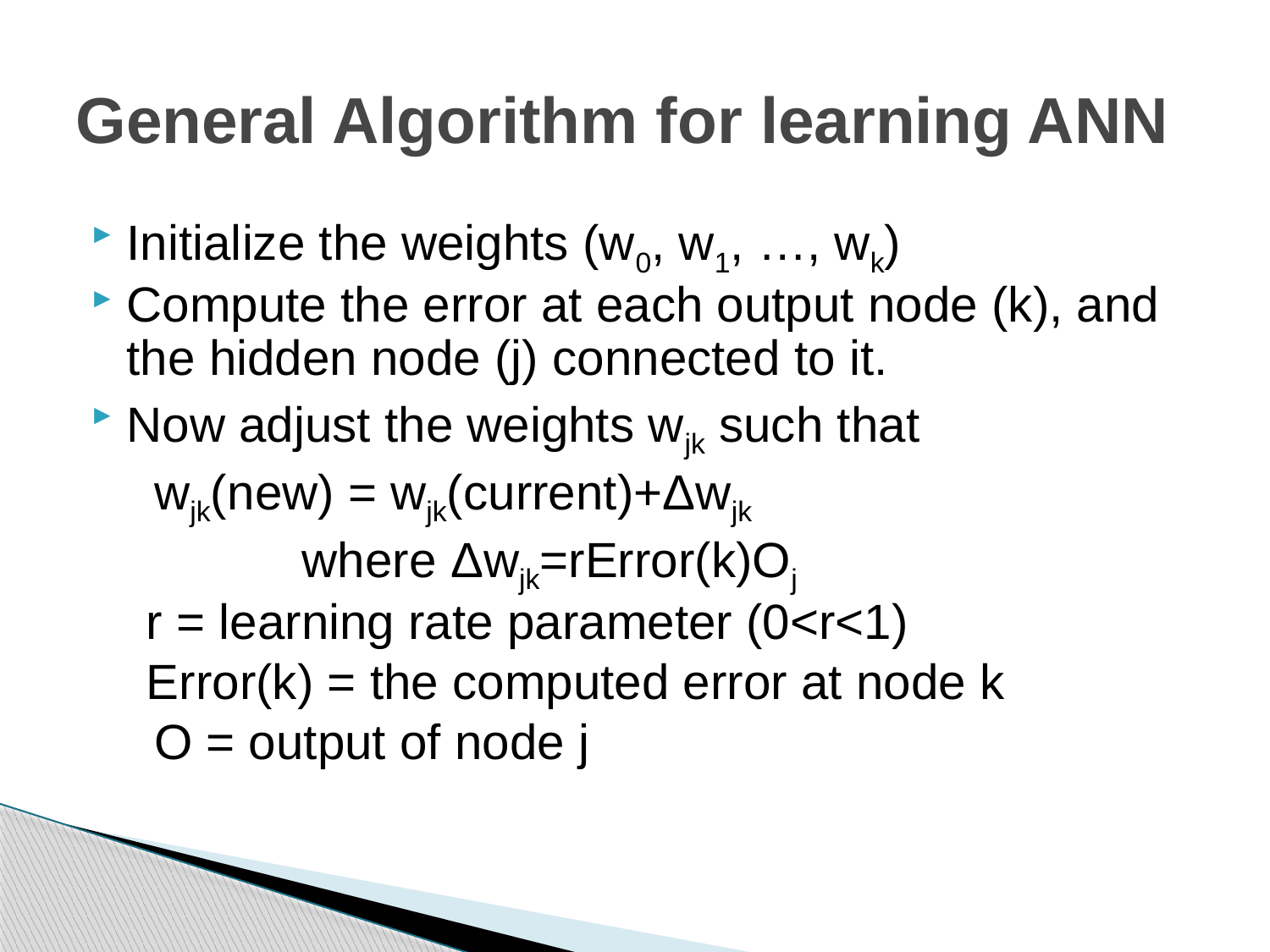

# General Algorithm for learning ANN
Initialize the weights (w0, w1, …, wk)
Compute the error at each output node (k), and the hidden node (j) connected to it.
Now adjust the weights wjk such that
	  wjk(new) = wjk(current)+Δwjk
	   	      where Δwjk=rError(k)Oj
    r = learning rate parameter (0<r<1)
    Error(k) = the computed error at node k
	  O = output of node j